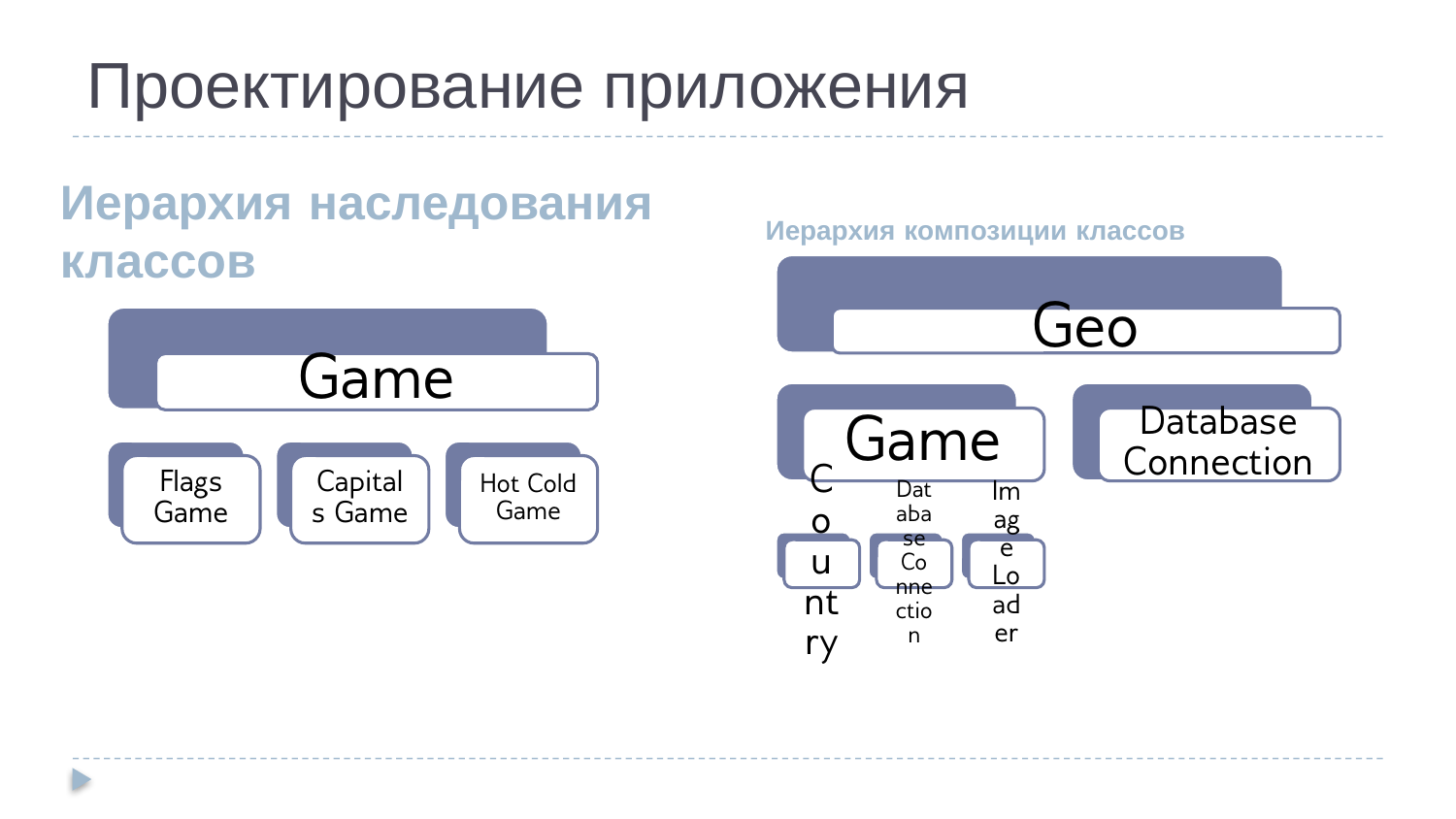

# Проектирование приложения
Иерархия композиции классов
Иерархия наследования классов
Geo
Game
Country
Database
Connection
Database
Connection
Image Loader
Game
Flags Game
Capitals Game
Hot Cold Game